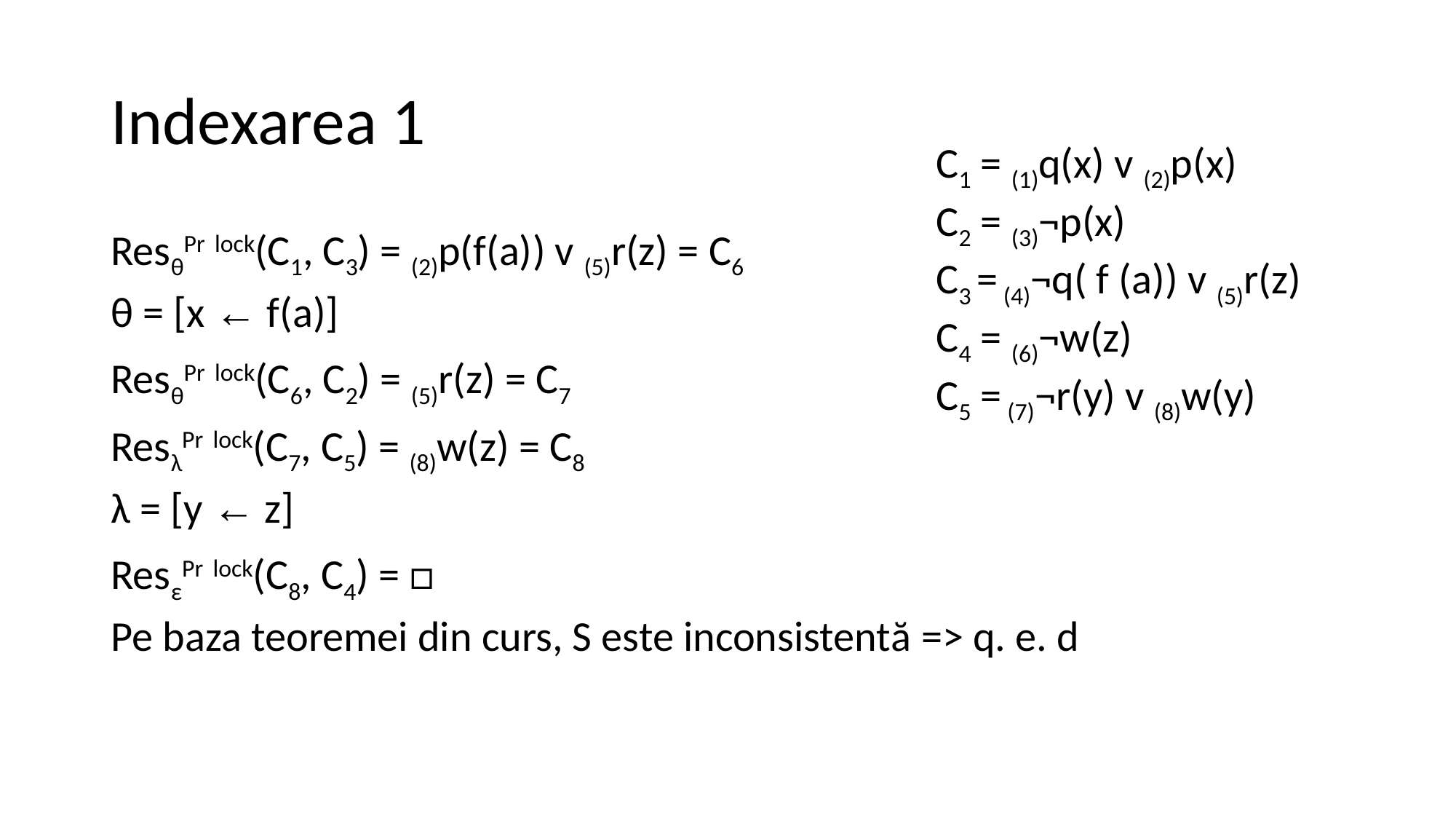

# Indexarea 1
C1 = (1)q(x) v (2)p(x)
C2 = (3)¬p(x)
C3 = (4)¬q( f (a)) v (5)r(z)
C4 = (6)¬w(z)
C5 = (7)¬r(y) v (8)w(y)

ResθPr lock(C1, C3) = (2)p(f(a)) v (5)r(z) = C6
θ = [x ← f(a)]
ResθPr lock(C6, C2) = (5)r(z) = C7
ResλPr lock(C7, C5) = (8)w(z) = C8
λ = [y ← z]
ResεPr lock(C8, C4) = □
Pe baza teoremei din curs, S este inconsistentă => q. e. d